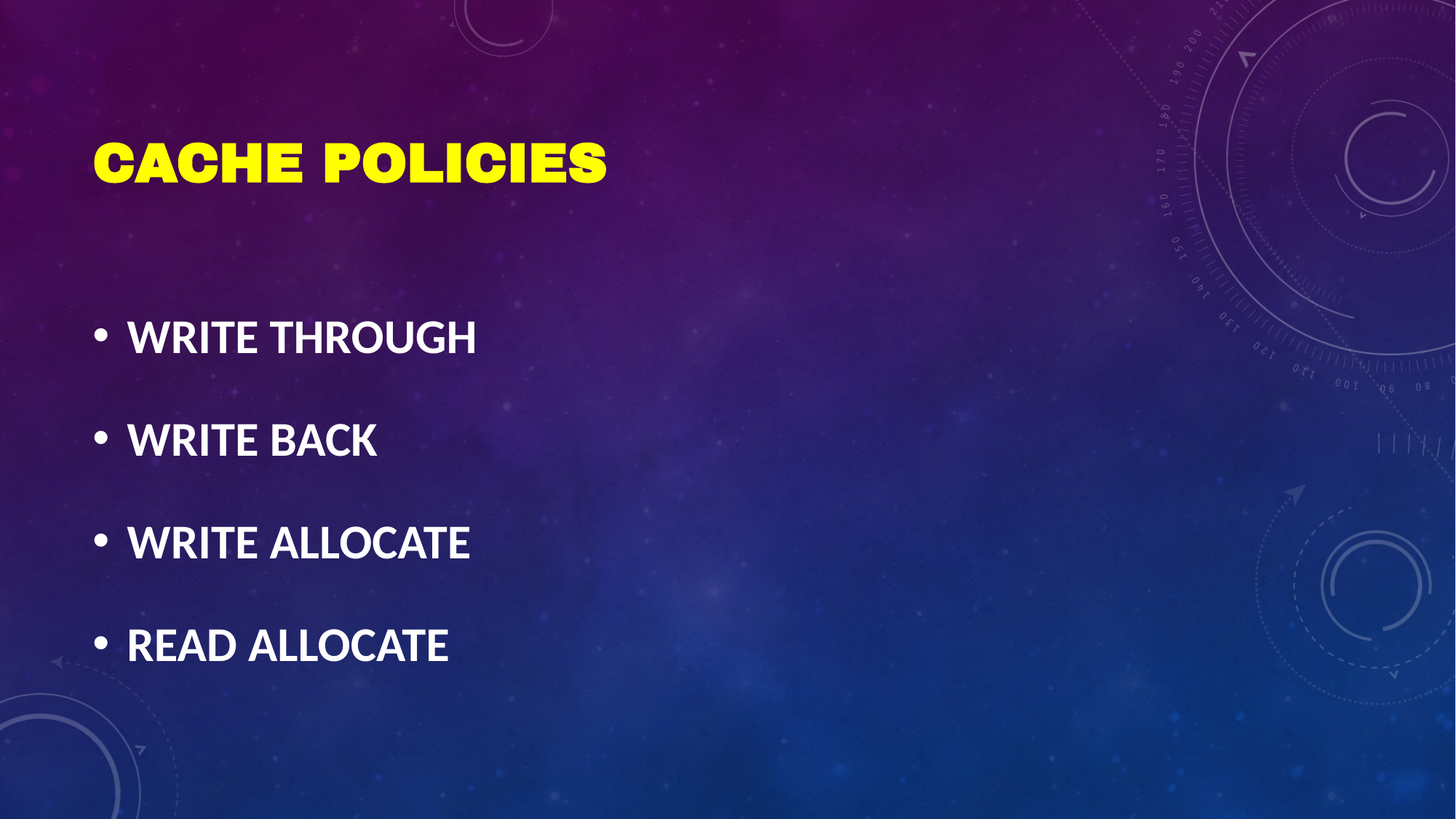

# CACHE POLICIES
WRITE THROUGH
WRITE BACK
WRITE ALLOCATE
READ ALLOCATE